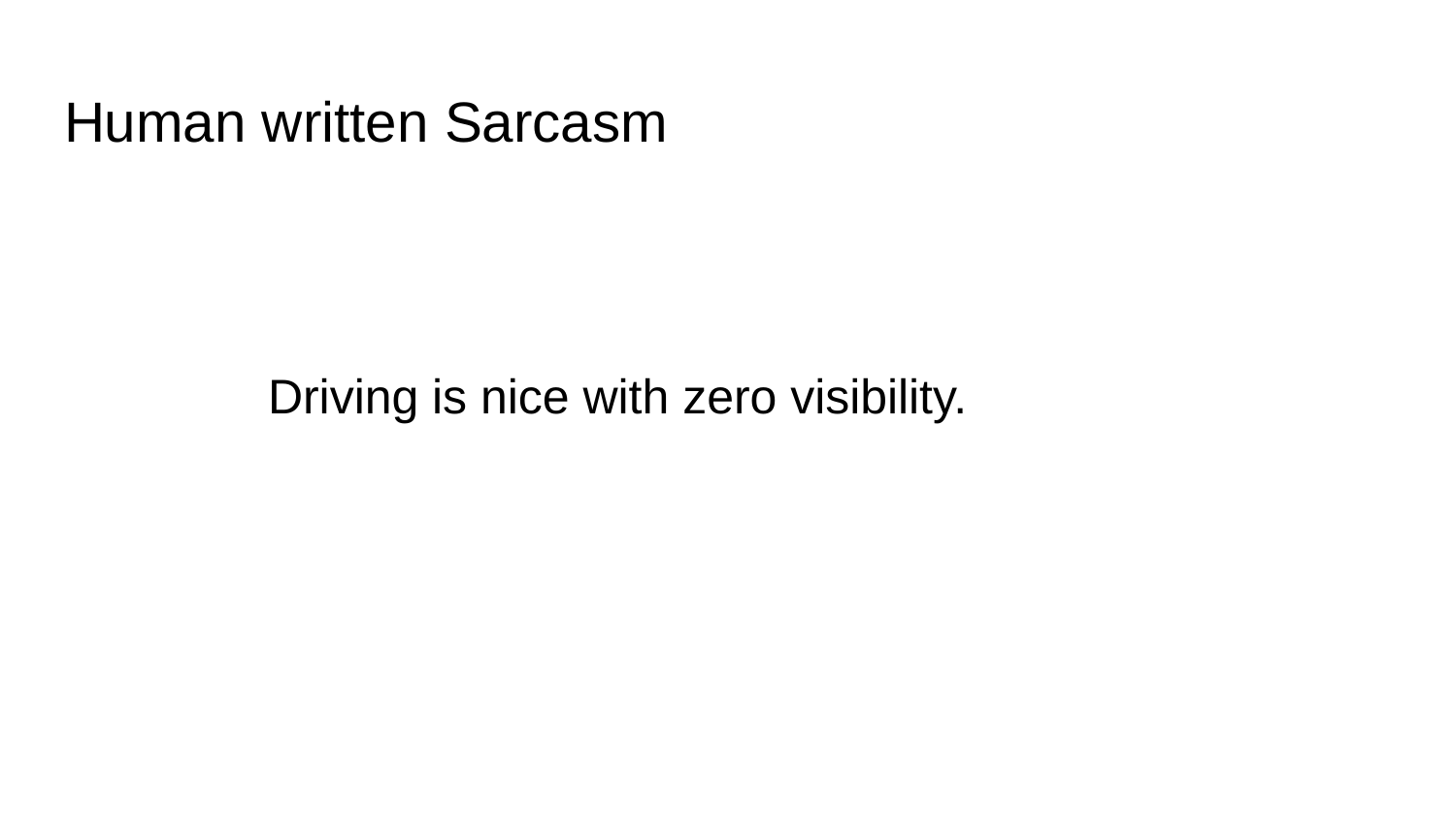

# Human written Sarcasm

               Driving is nice with zero visibility.